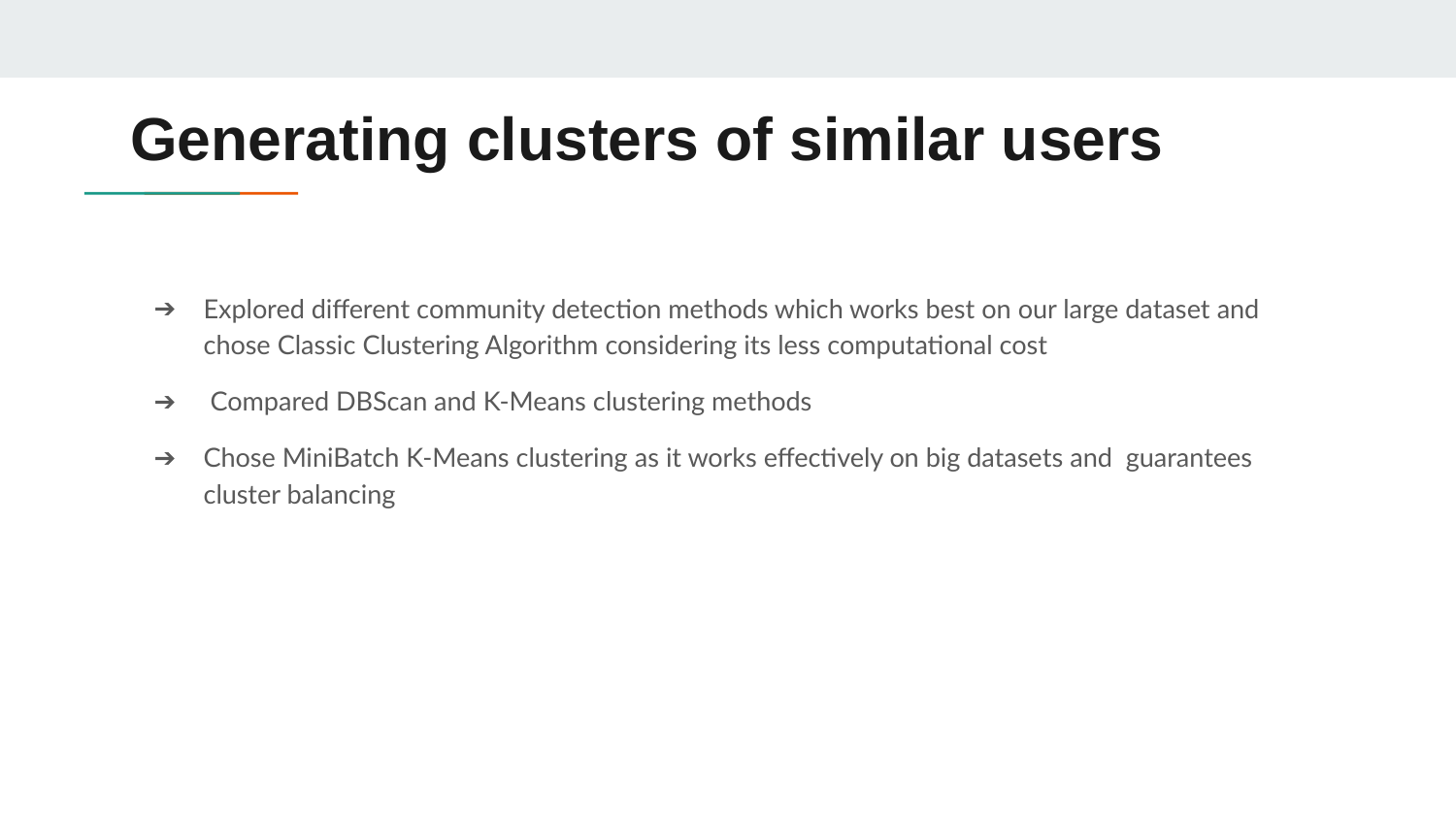

# Generating clusters of similar users
Explored different community detection methods which works best on our large dataset and chose Classic Clustering Algorithm considering its less computational cost
 Compared DBScan and K-Means clustering methods
Chose MiniBatch K-Means clustering as it works effectively on big datasets and  guarantees cluster balancing